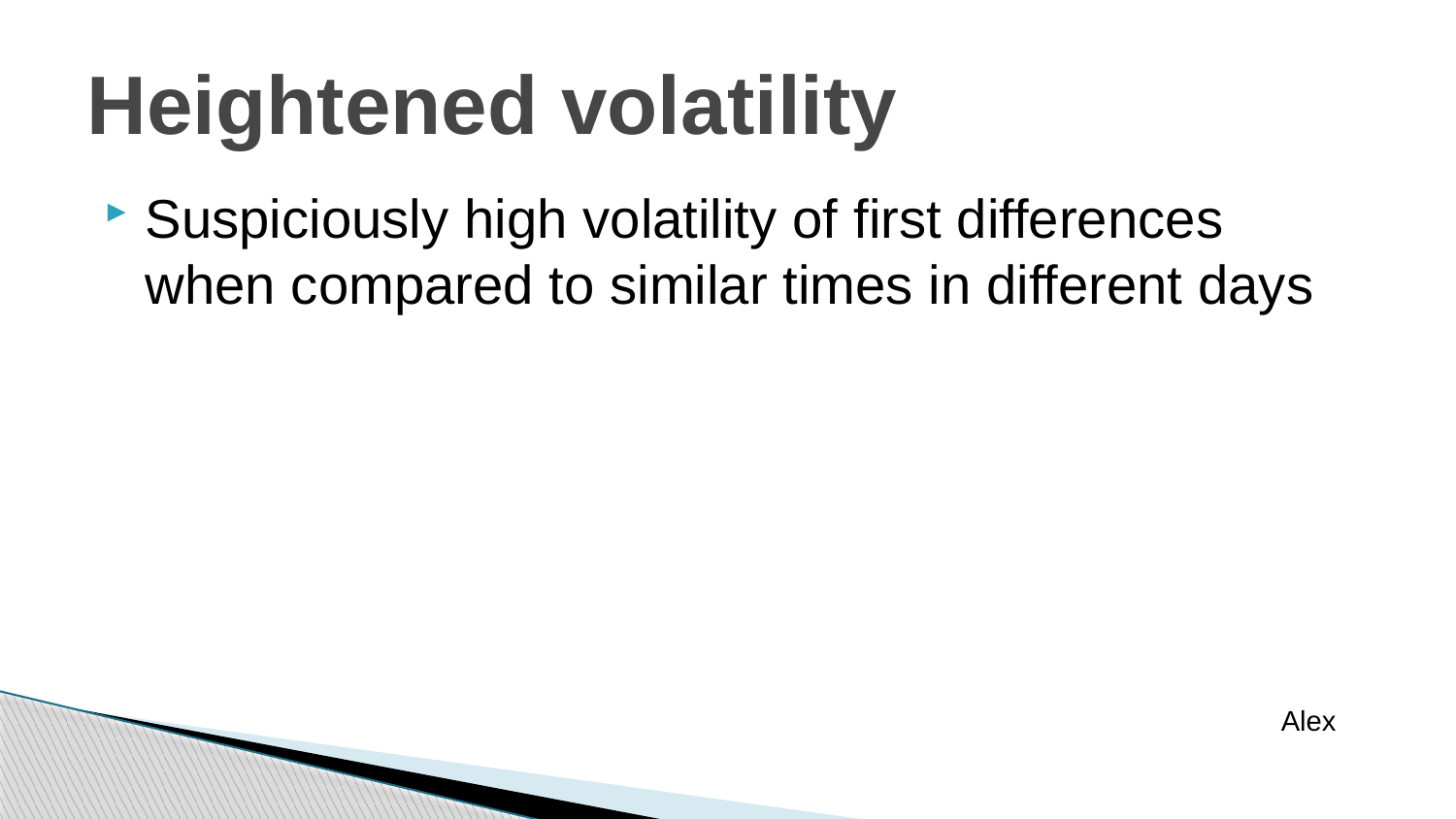

# Heightened volatility
Suspiciously high volatility of first differences when compared to similar times in different days
Alex